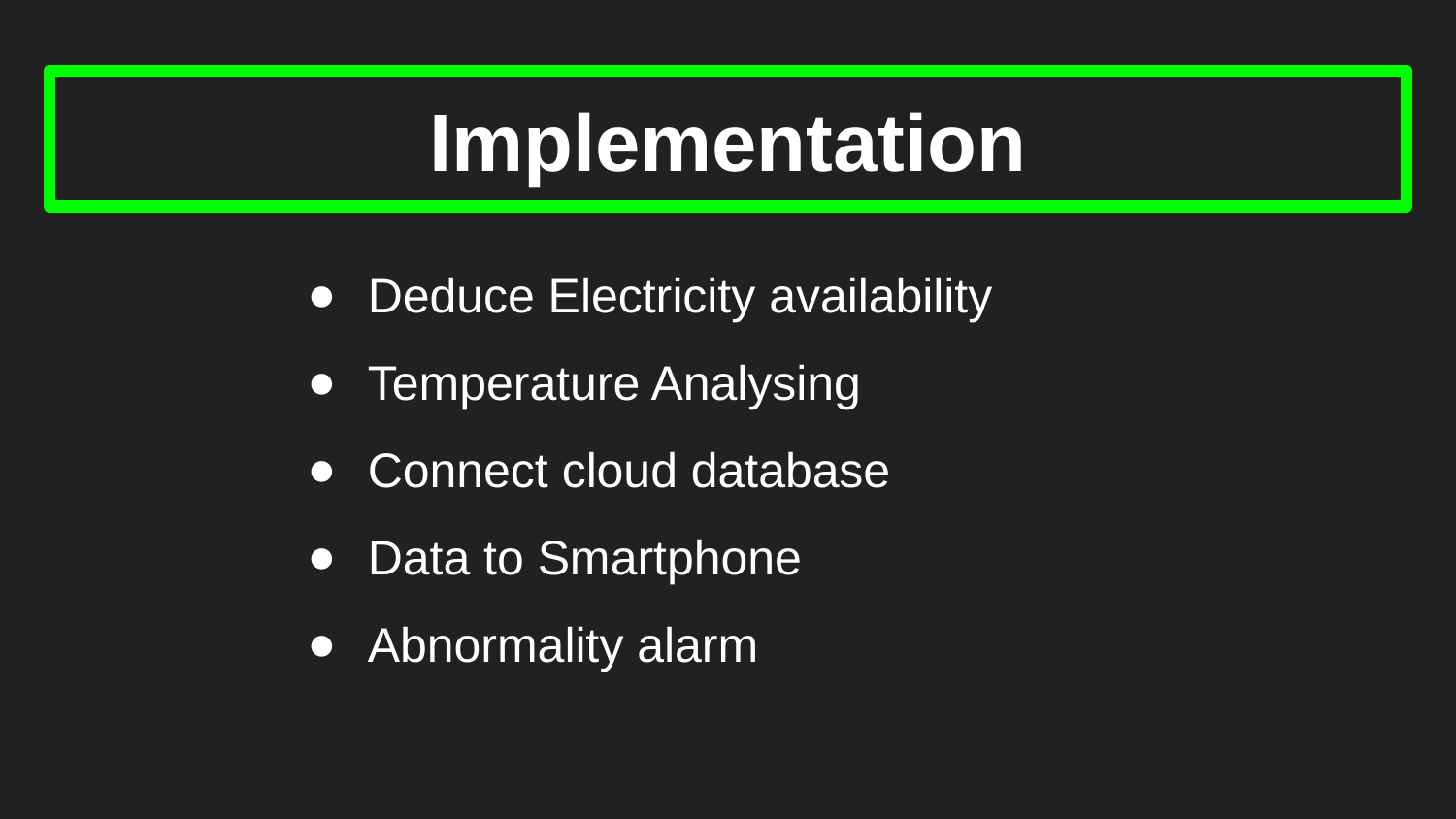

# Implementation
Deduce Electricity availability
Temperature Analysing
Connect cloud database
Data to Smartphone
Abnormality alarm